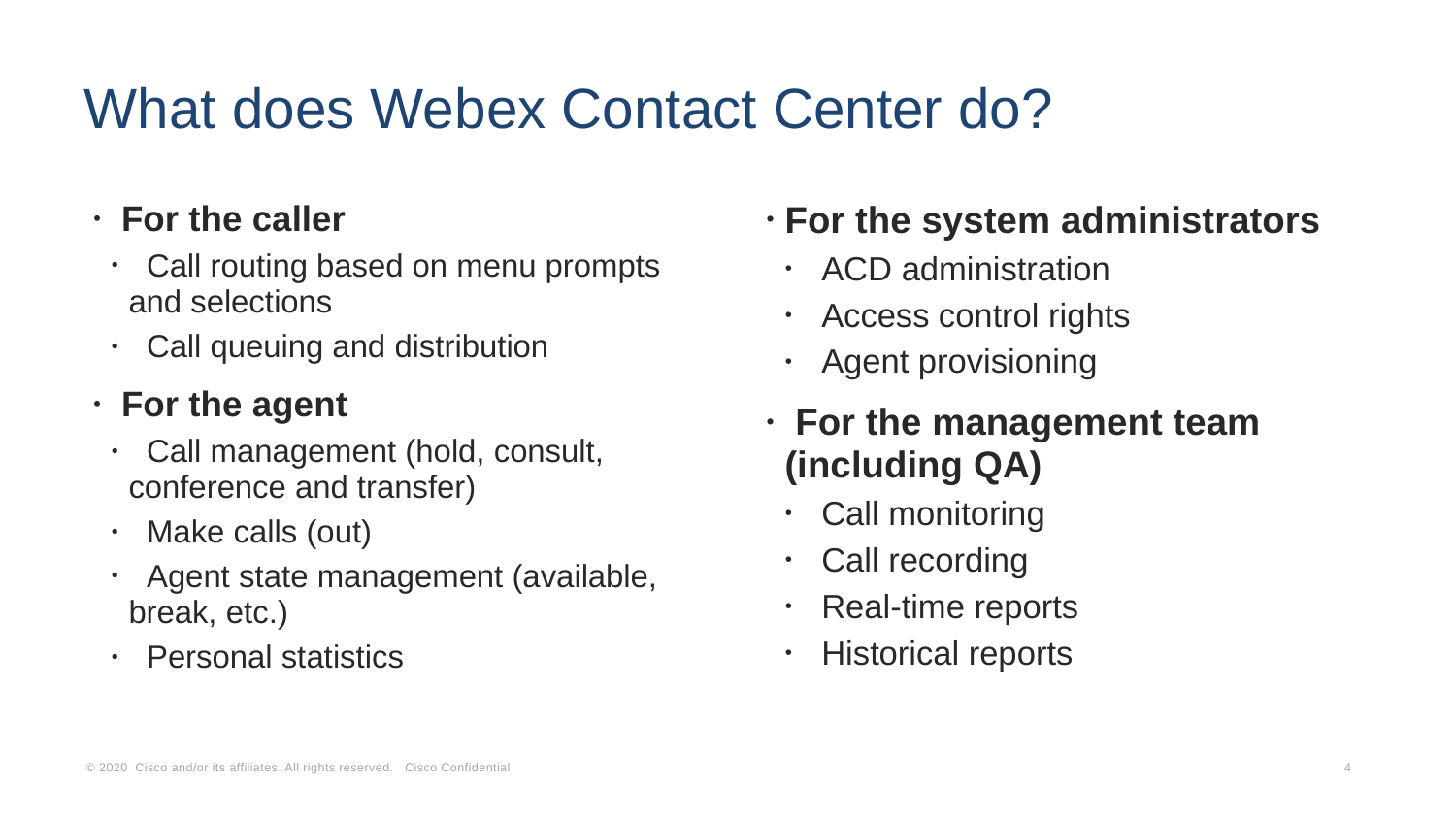

# What does Webex Contact Center do?
 For the caller
  Call routing based on menu prompts and selections
  Call queuing and distribution
 For the agent
  Call management (hold, consult, conference and transfer)
  Make calls (out)
  Agent state management (available, break, etc.)
  Personal statistics

For the system administrators
  ACD administration
  Access control rights
  Agent provisioning
 For the management team (including QA)
  Call monitoring
  Call recording
  Real-time reports
  Historical reports